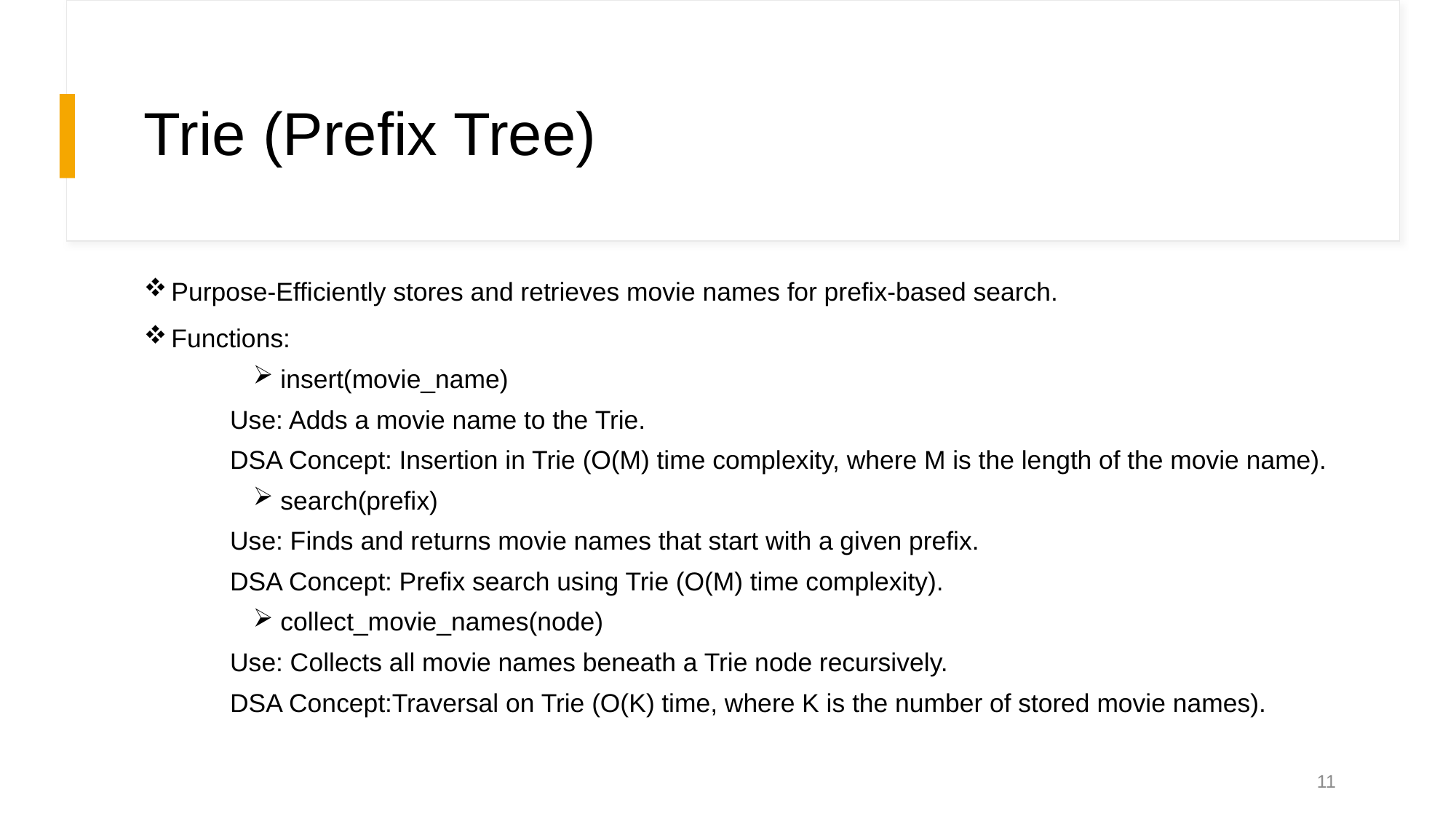

# Trie (Prefix Tree)
Purpose-Efficiently stores and retrieves movie names for prefix-based search.
Functions:
insert(movie_name)
Use: Adds a movie name to the Trie.
DSA Concept: Insertion in Trie (O(M) time complexity, where M is the length of the movie name).
search(prefix)
Use: Finds and returns movie names that start with a given prefix.
DSA Concept: Prefix search using Trie (O(M) time complexity).
collect_movie_names(node)
Use: Collects all movie names beneath a Trie node recursively.
DSA Concept:Traversal on Trie (O(K) time, where K is the number of stored movie names).

11